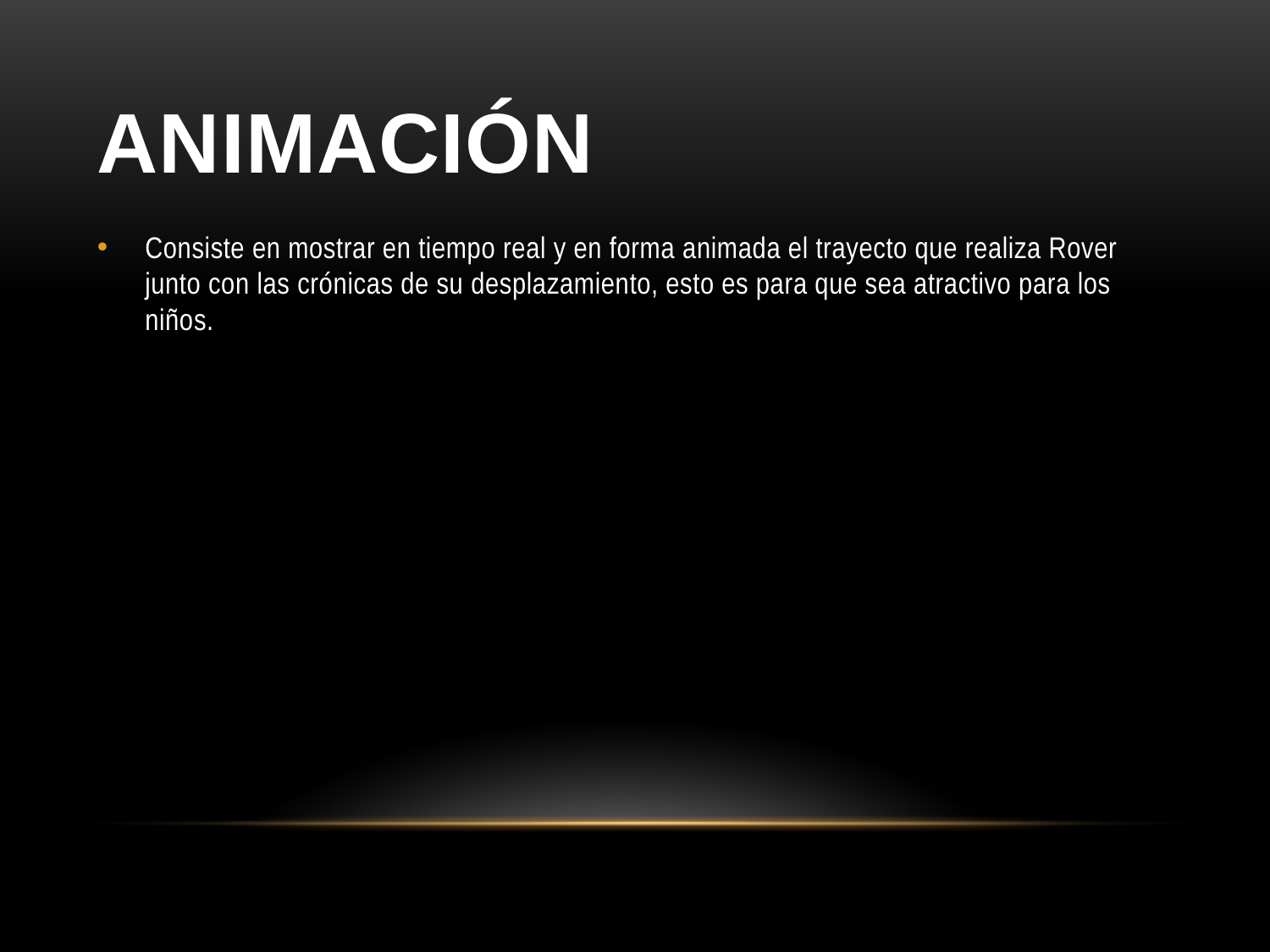

# Animación
Consiste en mostrar en tiempo real y en forma animada el trayecto que realiza Rover junto con las crónicas de su desplazamiento, esto es para que sea atractivo para los niños.